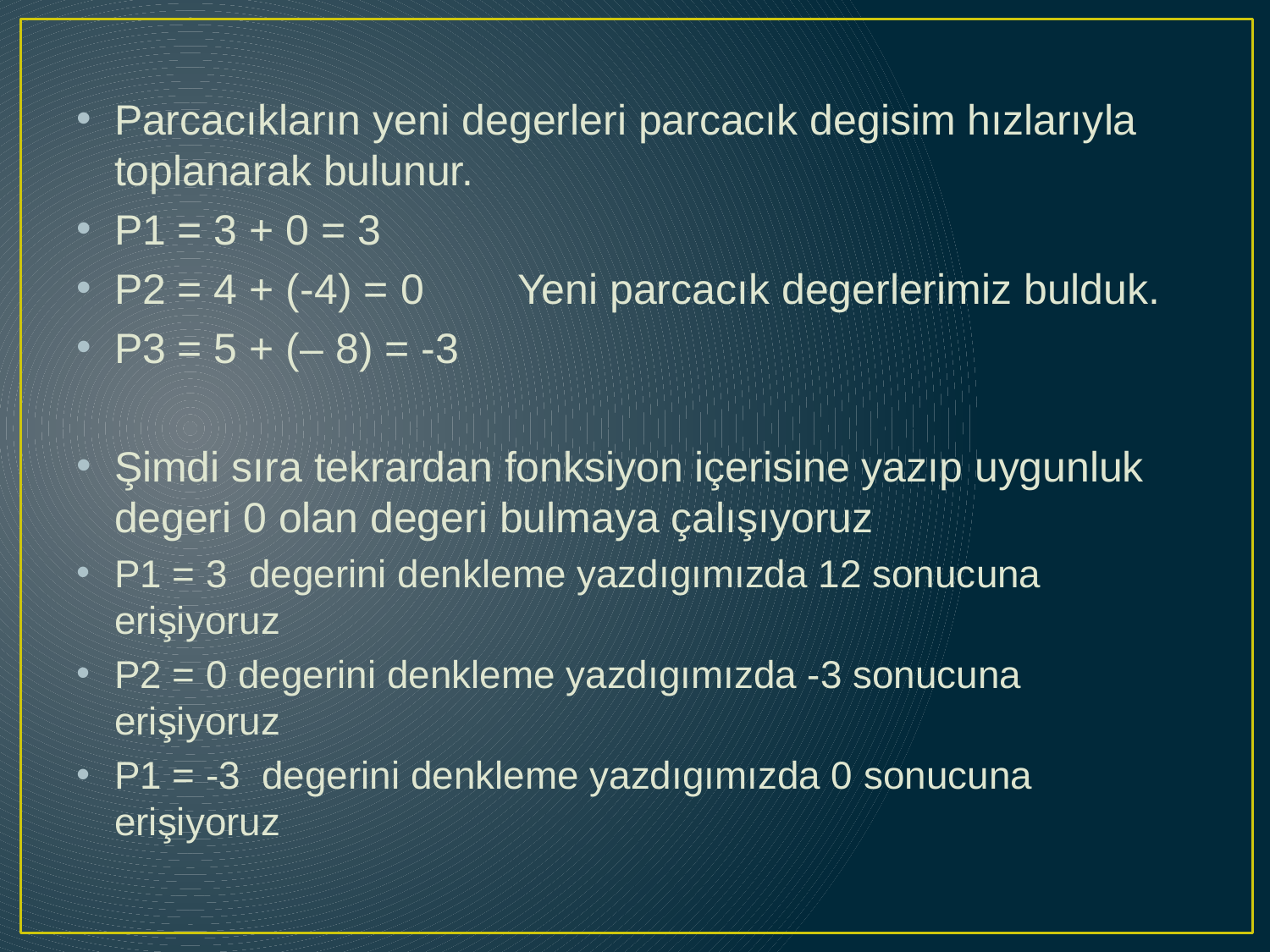

Parcacıkların yeni degerleri parcacık degisim hızlarıyla toplanarak bulunur.
P1 = 3 + 0 = 3
P2 = 4 + (-4) = 0        Yeni parcacık degerlerimiz bulduk.
P3 = 5 + (– 8) = -3

Şimdi sıra tekrardan fonksiyon içerisine yazıp uygunluk degeri 0 olan degeri bulmaya çalışıyoruz
P1 = 3  degerini denkleme yazdıgımızda 12 sonucuna erişiyoruz
P2 = 0 degerini denkleme yazdıgımızda -3 sonucuna erişiyoruz
P1 = -3  degerini denkleme yazdıgımızda 0 sonucuna erişiyoruz